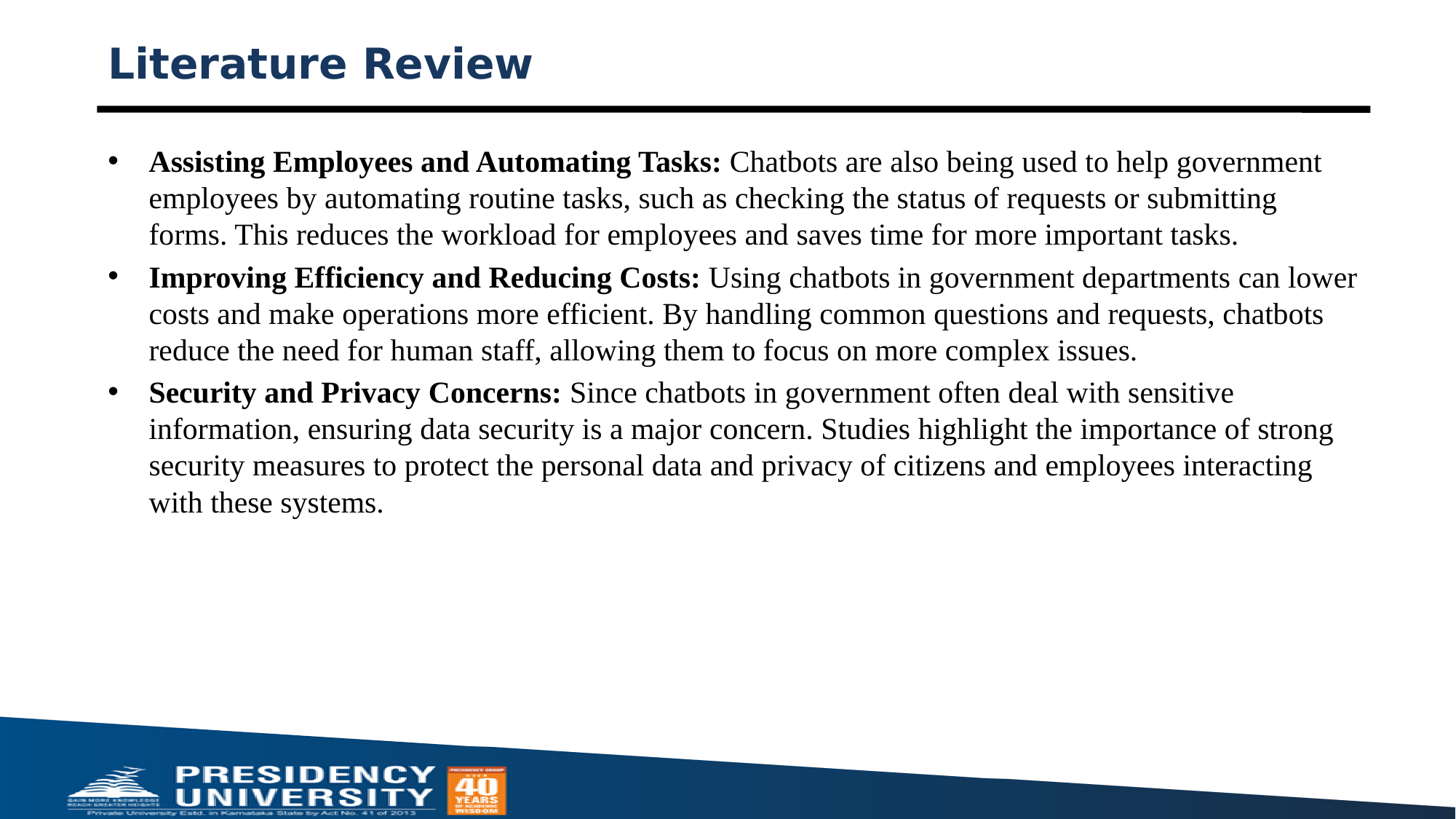

# Literature Review
Assisting Employees and Automating Tasks: Chatbots are also being used to help government employees by automating routine tasks, such as checking the status of requests or submitting forms. This reduces the workload for employees and saves time for more important tasks.
Improving Efficiency and Reducing Costs: Using chatbots in government departments can lower costs and make operations more efficient. By handling common questions and requests, chatbots reduce the need for human staff, allowing them to focus on more complex issues.
Security and Privacy Concerns: Since chatbots in government often deal with sensitive information, ensuring data security is a major concern. Studies highlight the importance of strong security measures to protect the personal data and privacy of citizens and employees interacting with these systems.